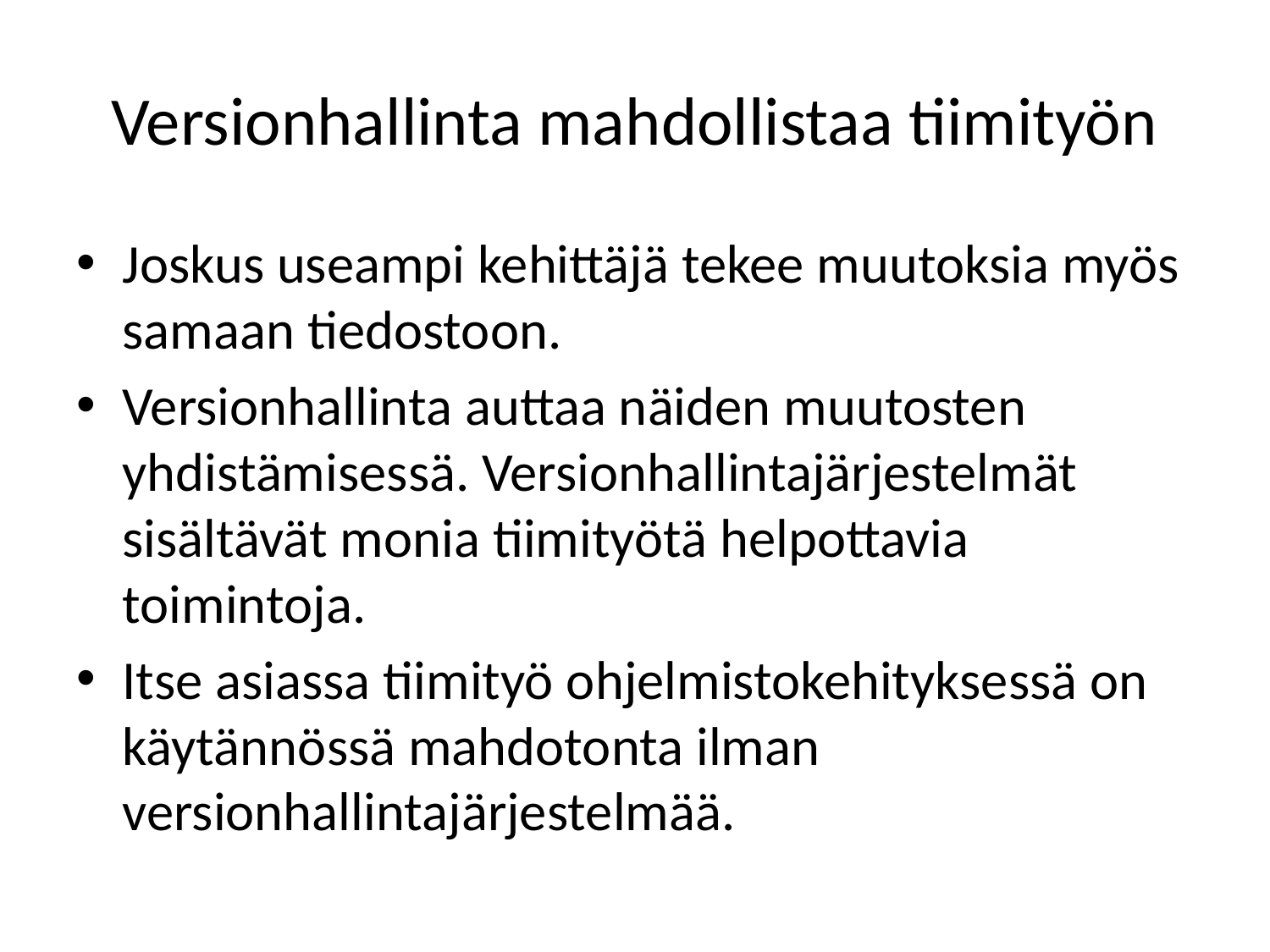

# Versionhallinta mahdollistaa tiimityön
Joskus useampi kehittäjä tekee muutoksia myös samaan tiedostoon.
Versionhallinta auttaa näiden muutosten yhdistämisessä. Versionhallintajärjestelmät sisältävät monia tiimityötä helpottavia toimintoja.
Itse asiassa tiimityö ohjelmistokehityksessä on käytännössä mahdotonta ilman versionhallintajärjestelmää.